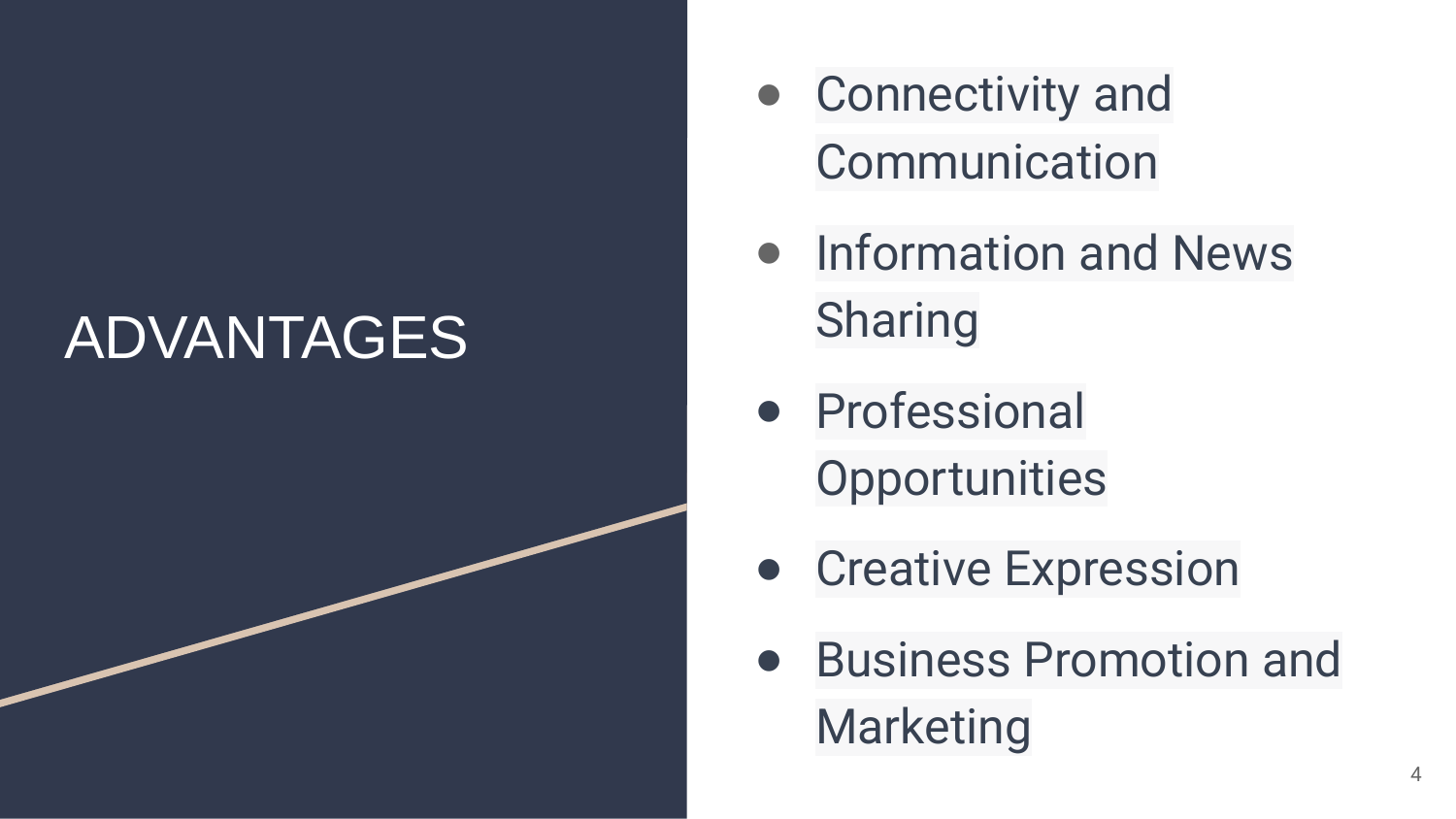

Connectivity and Communication
Information and News Sharing
Professional Opportunities
Creative Expression
Business Promotion and Marketing

# ADVANTAGES
4